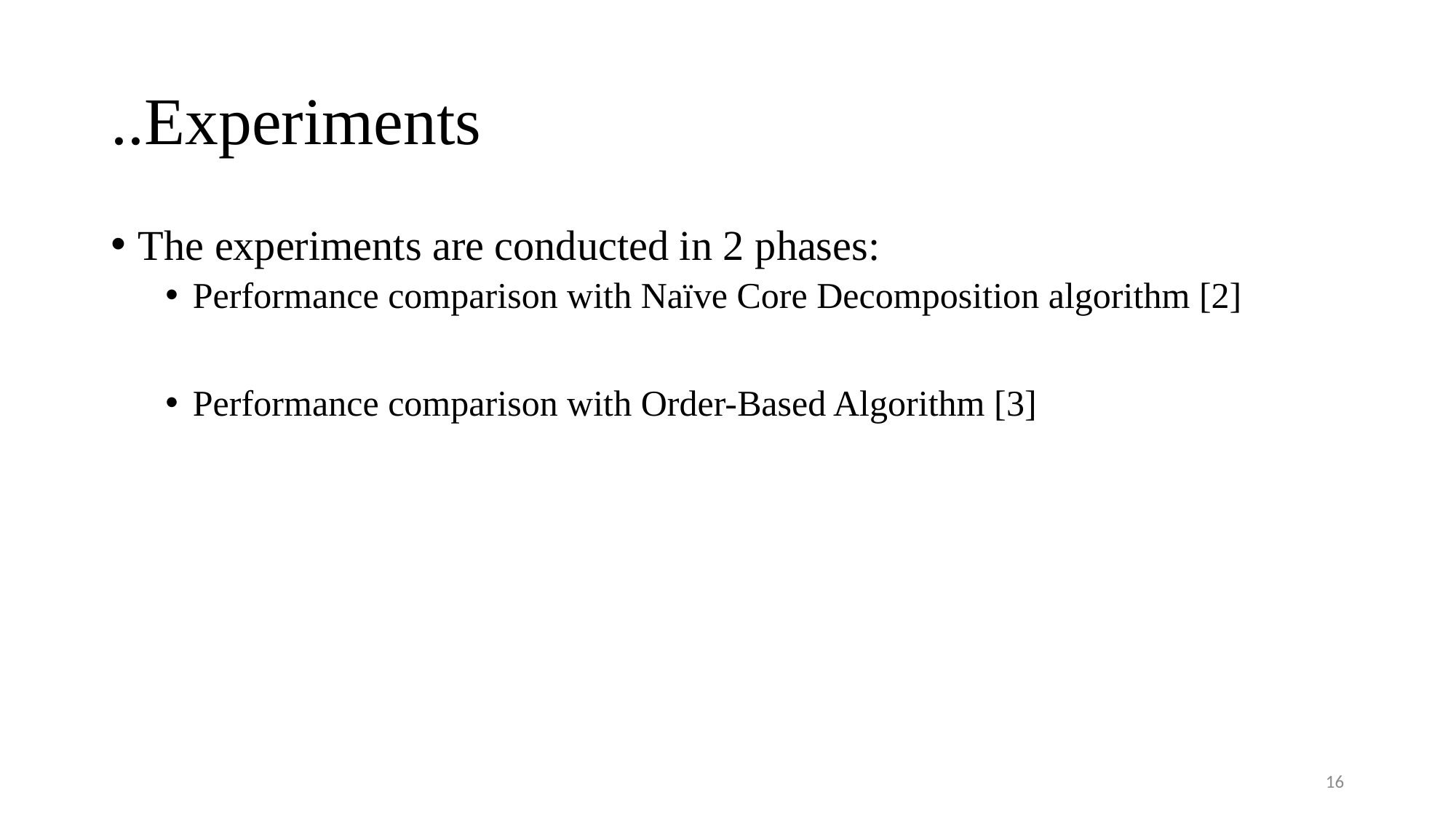

# ..Experiments
The experiments are conducted in 2 phases:
Performance comparison with Naïve Core Decomposition algorithm [2]

Performance comparison with Order-Based Algorithm [3]
16